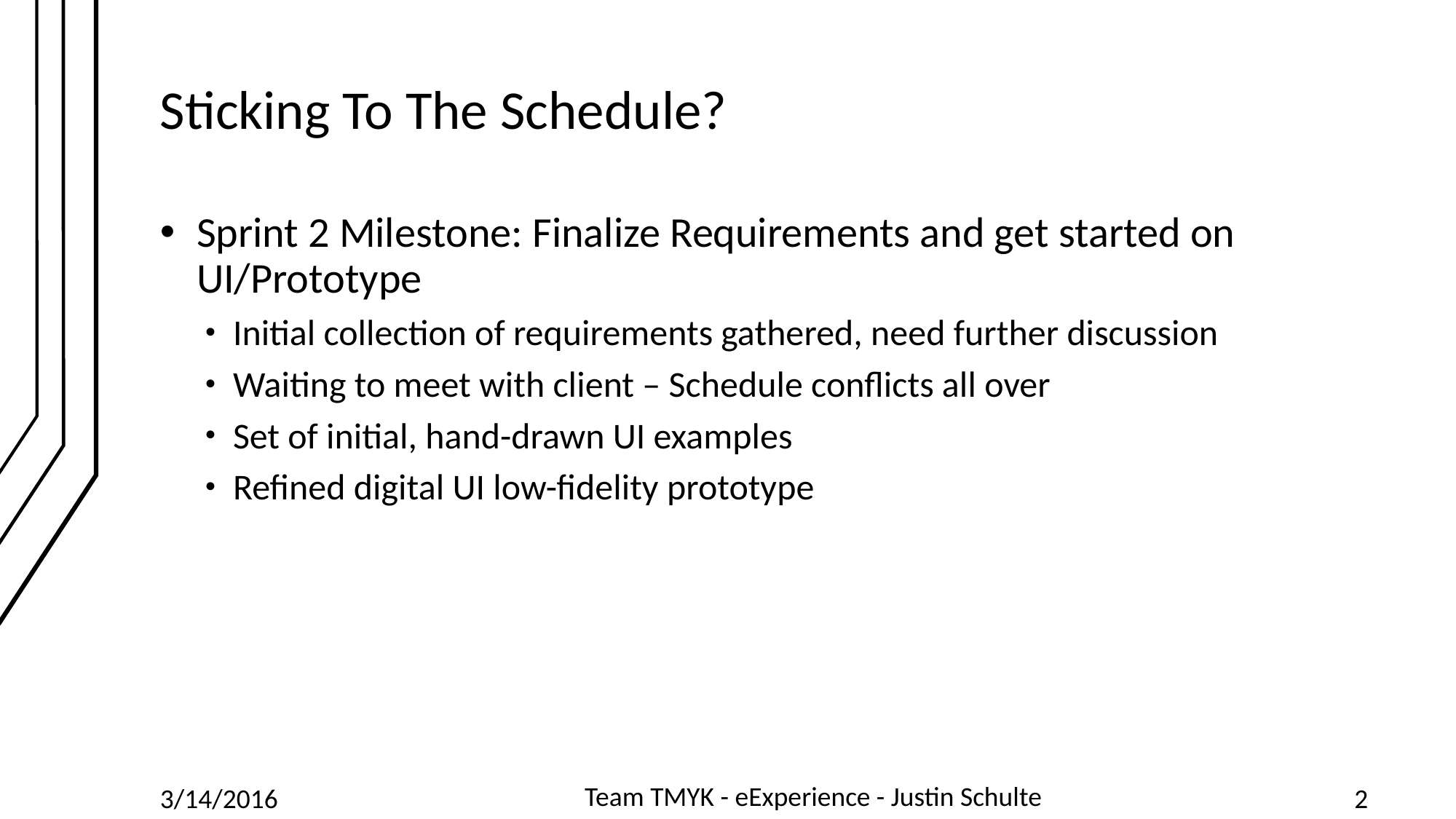

# Sticking To The Schedule?
Sprint 2 Milestone: Finalize Requirements and get started on UI/Prototype
Initial collection of requirements gathered, need further discussion
Waiting to meet with client – Schedule conflicts all over
Set of initial, hand-drawn UI examples
Refined digital UI low-fidelity prototype
- Justin Schulte
Team TMYK - eExperience
3/14/2016
2